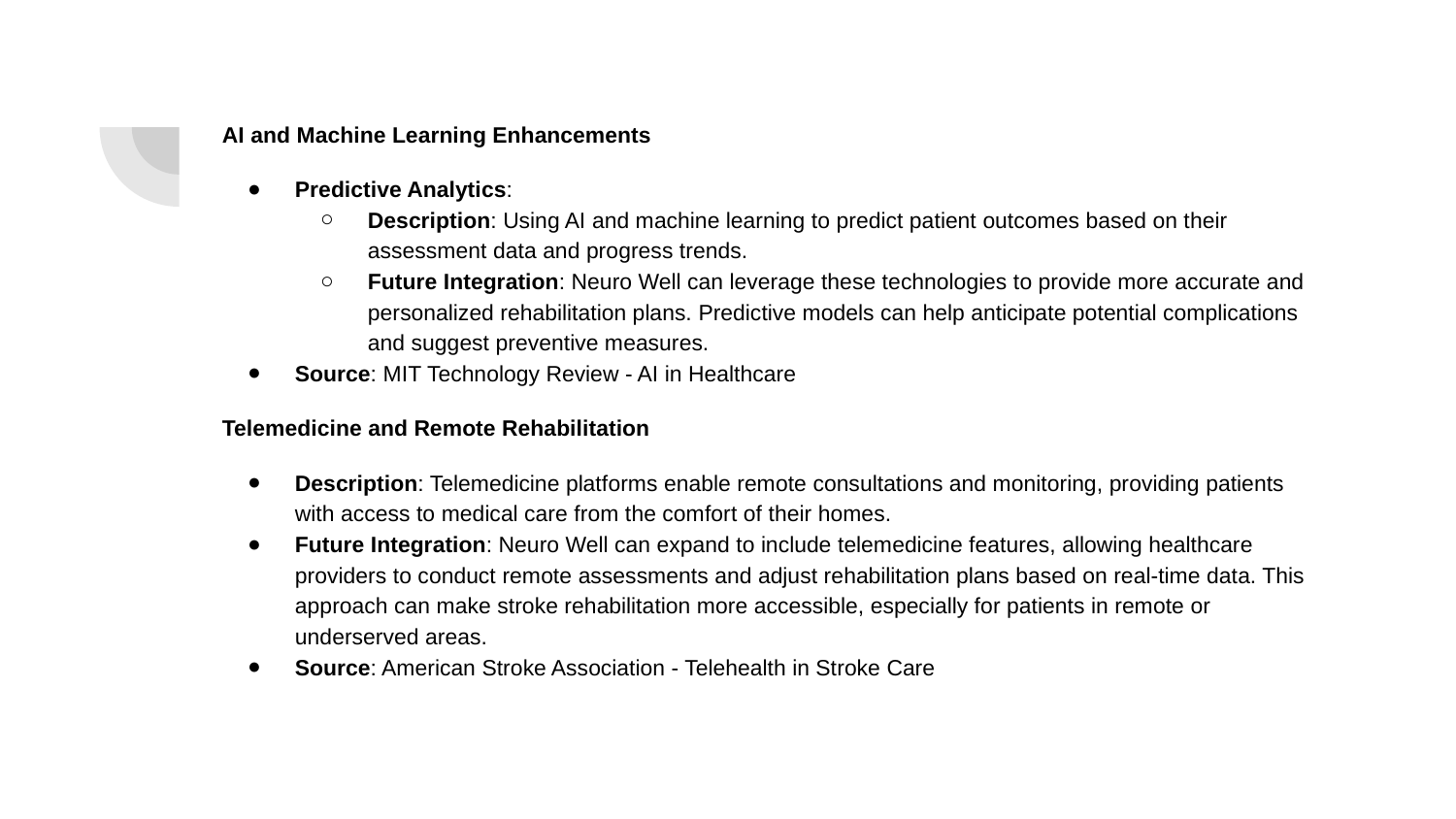

#
AI and Machine Learning Enhancements
Predictive Analytics:
Description: Using AI and machine learning to predict patient outcomes based on their assessment data and progress trends.
Future Integration: Neuro Well can leverage these technologies to provide more accurate and personalized rehabilitation plans. Predictive models can help anticipate potential complications and suggest preventive measures.
Source: MIT Technology Review - AI in Healthcare
Telemedicine and Remote Rehabilitation
Description: Telemedicine platforms enable remote consultations and monitoring, providing patients with access to medical care from the comfort of their homes.
Future Integration: Neuro Well can expand to include telemedicine features, allowing healthcare providers to conduct remote assessments and adjust rehabilitation plans based on real-time data. This approach can make stroke rehabilitation more accessible, especially for patients in remote or underserved areas.
Source: American Stroke Association - Telehealth in Stroke Care